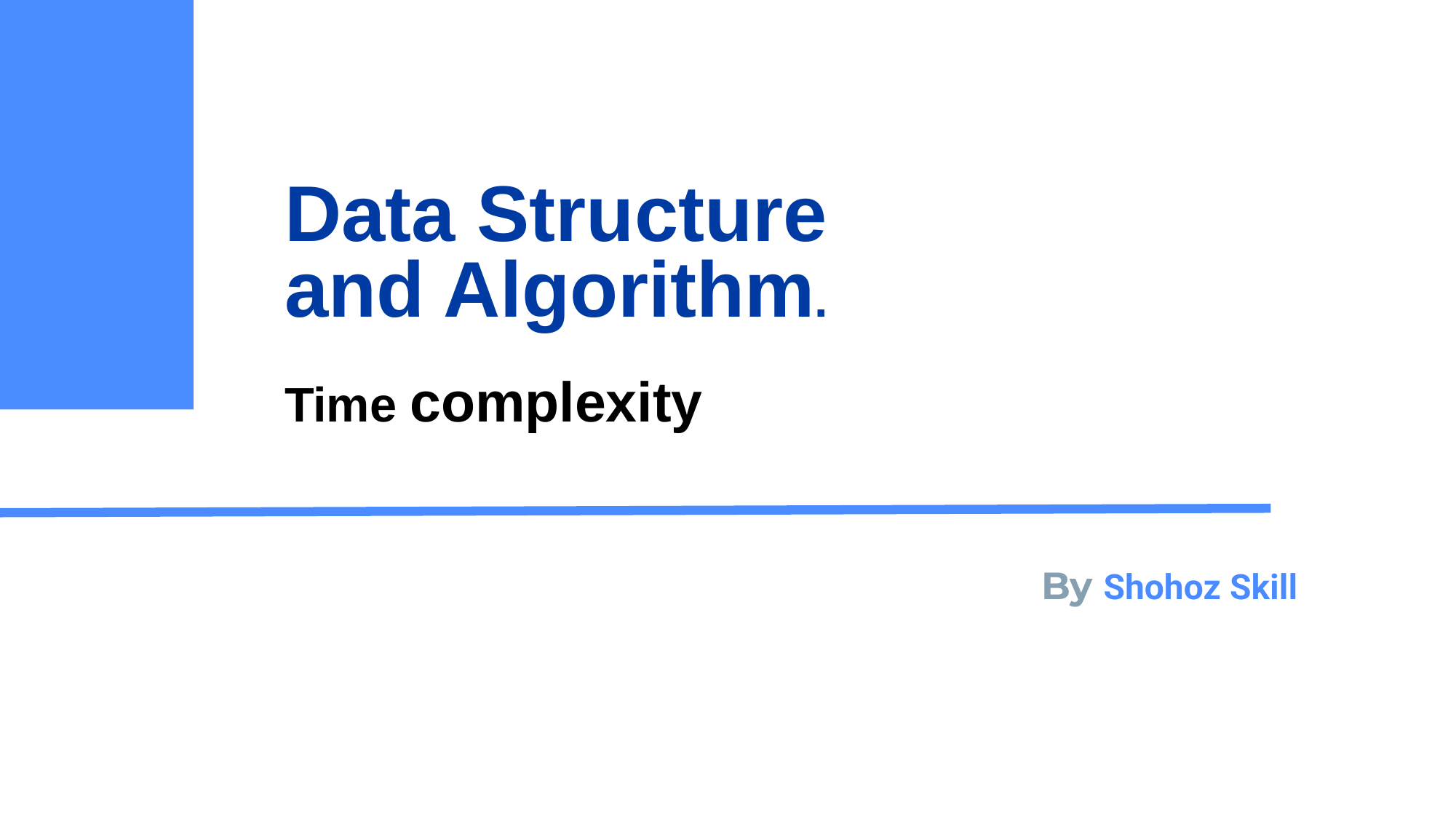

# Data Structure and Algorithm.

Time complexity

By Shohoz Skill